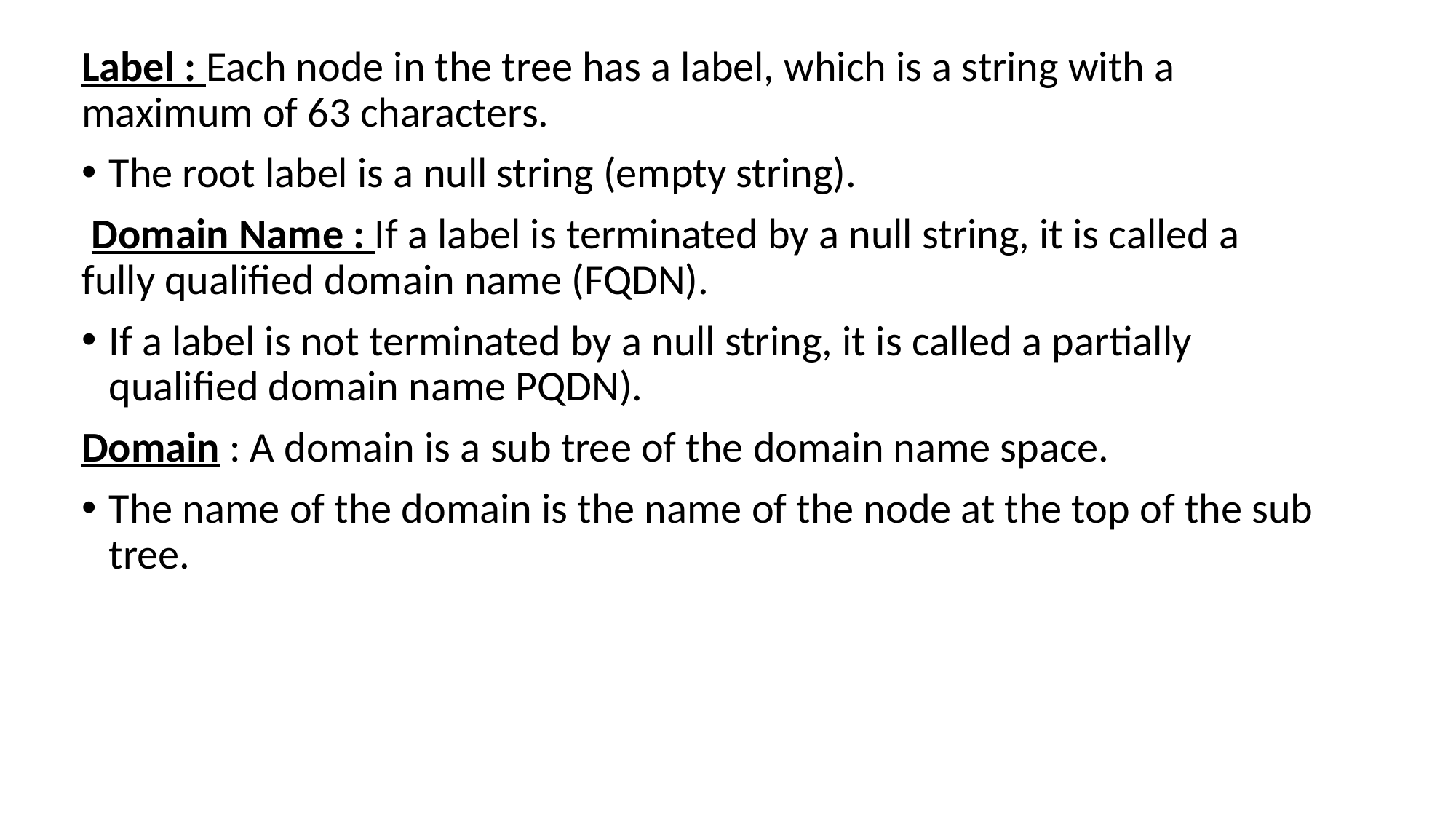

Label : Each node in the tree has a label, which is a string with a maximum of 63 characters.
The root label is a null string (empty string).
 Domain Name : If a label is terminated by a null string, it is called a fully qualified domain name (FQDN).
If a label is not terminated by a null string, it is called a partially qualified domain name PQDN).
Domain : A domain is a sub tree of the domain name space.
The name of the domain is the name of the node at the top of the sub tree.